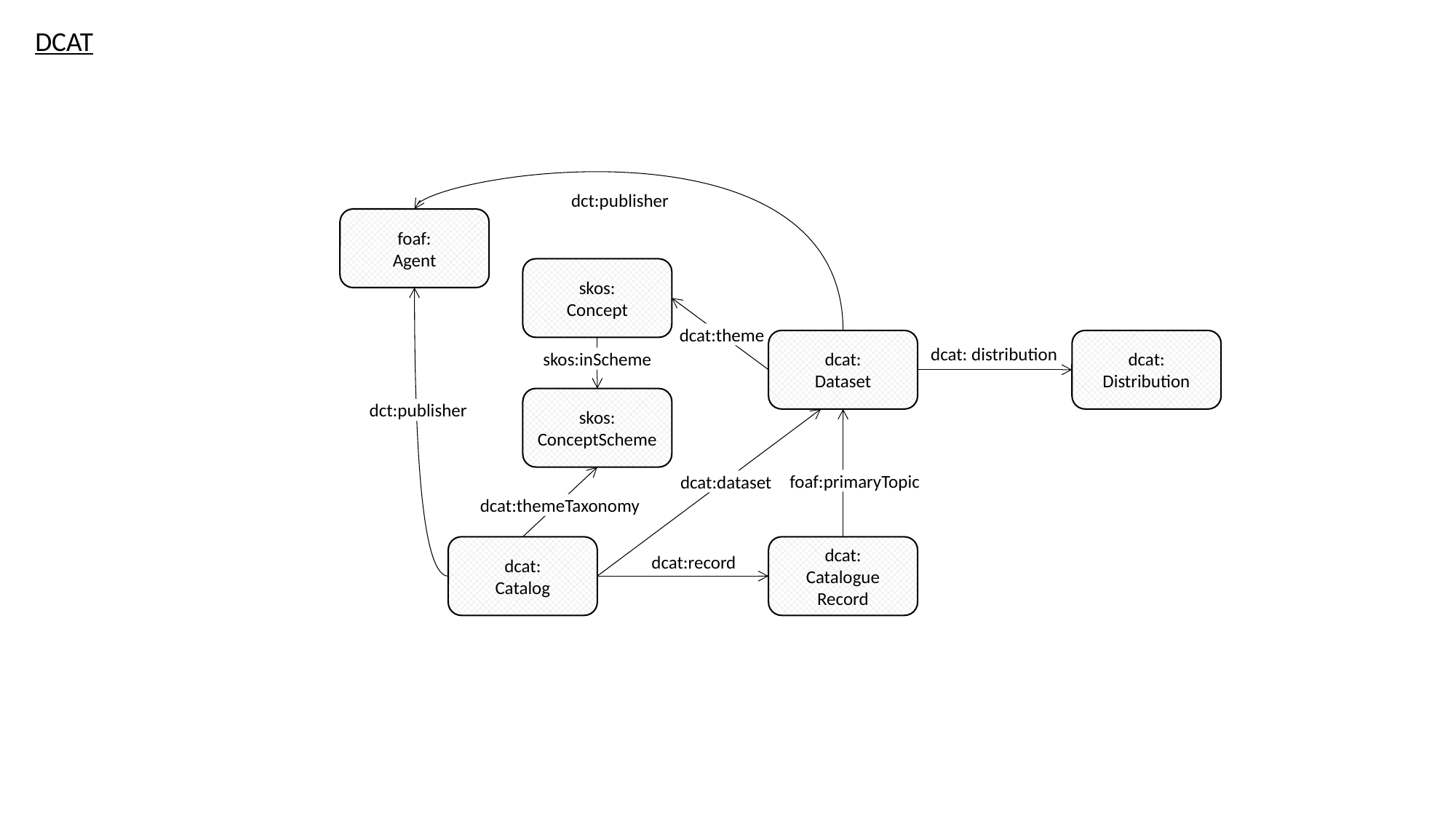

DCAT
dct:publisher
foaf:
Agent
skos:
Concept
dcat:theme
dcat:
Dataset
dcat:
Distribution
dcat: distribution
skos:inScheme
skos:
ConceptScheme
dct:publisher
foaf:primaryTopic
dcat:dataset
dcat:themeTaxonomy
dcat:
Catalogue
Record
dcat:
Catalog
dcat:record